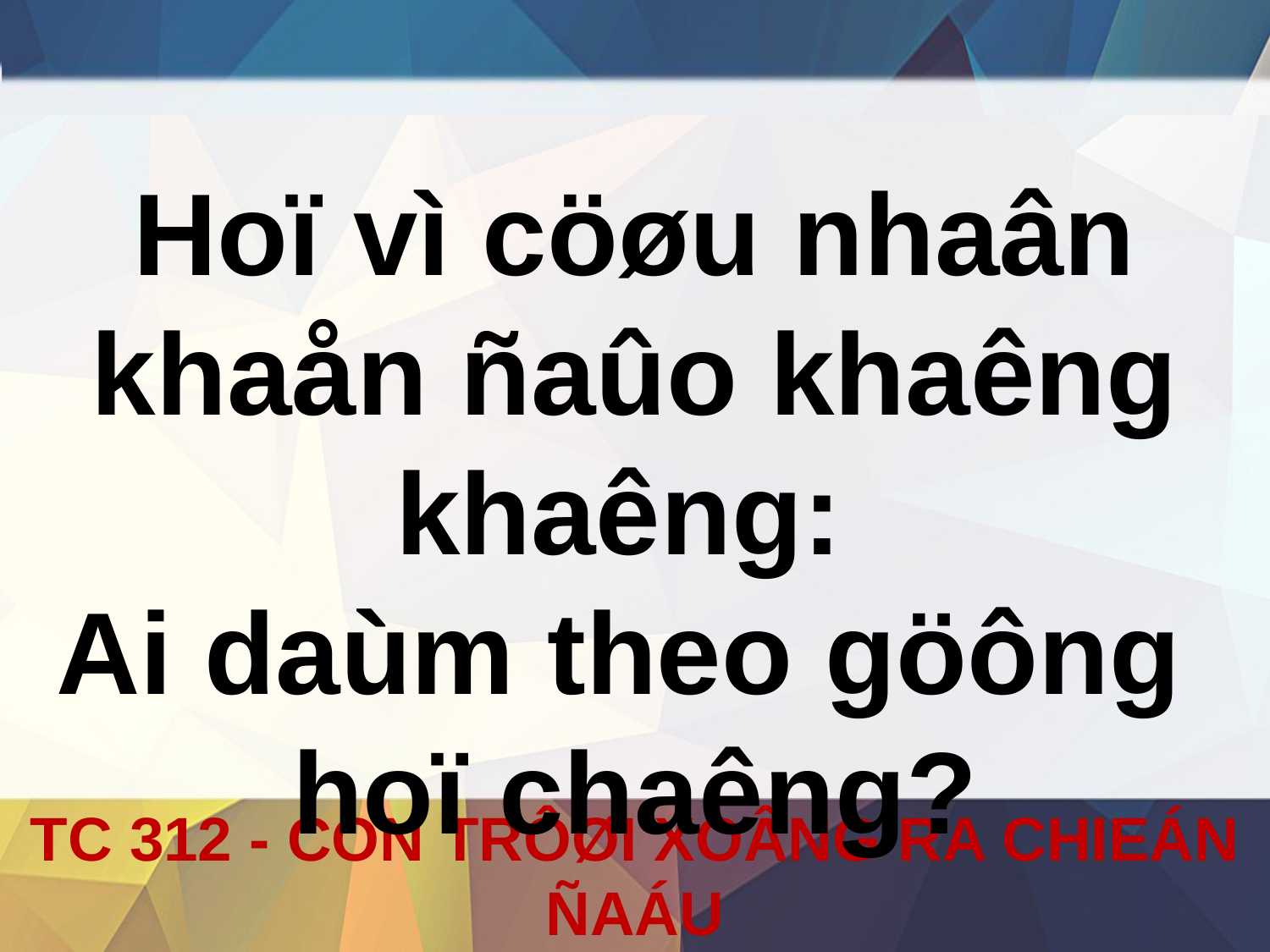

Hoï vì cöøu nhaân khaån ñaûo khaêng khaêng:
Ai daùm theo göông
hoï chaêng?
TC 312 - CON TRÔØI XOÂNG RA CHIEÁN ÑAÁU